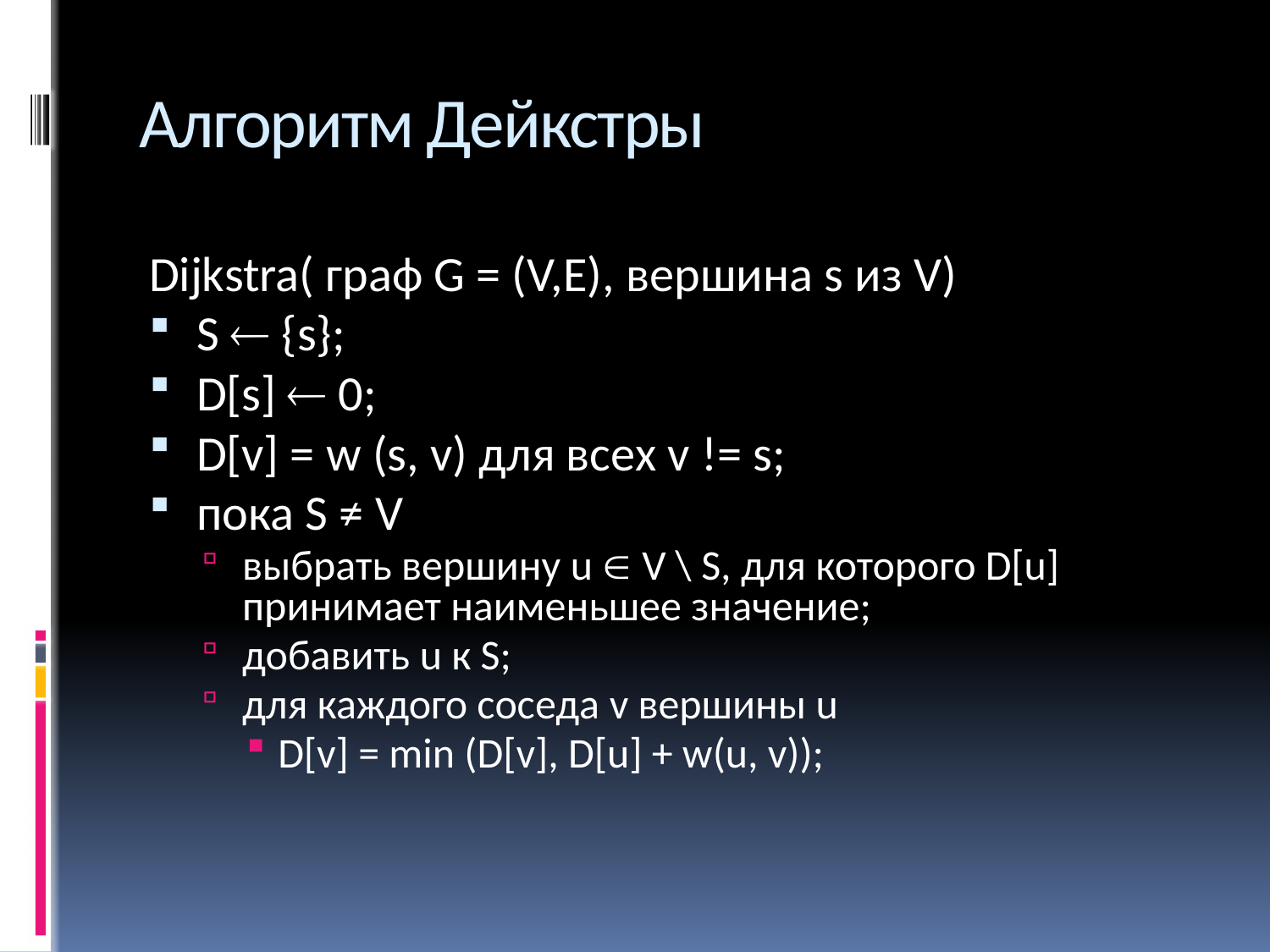

# Алгоритм Дейкстры
Dijkstra( граф G = (V,E), вершина s из V)
S ← {s};
D[s] ← 0;
D[v] = w (s, v) для всех v != s;
пока S ≠ V
выбрать вершину u ∈ V \ S, для которого D[u] принимает наименьшее значение;
добавить u к S;
для каждого соседа v вершины u
D[v] = min (D[v], D[u] + w(u, v));